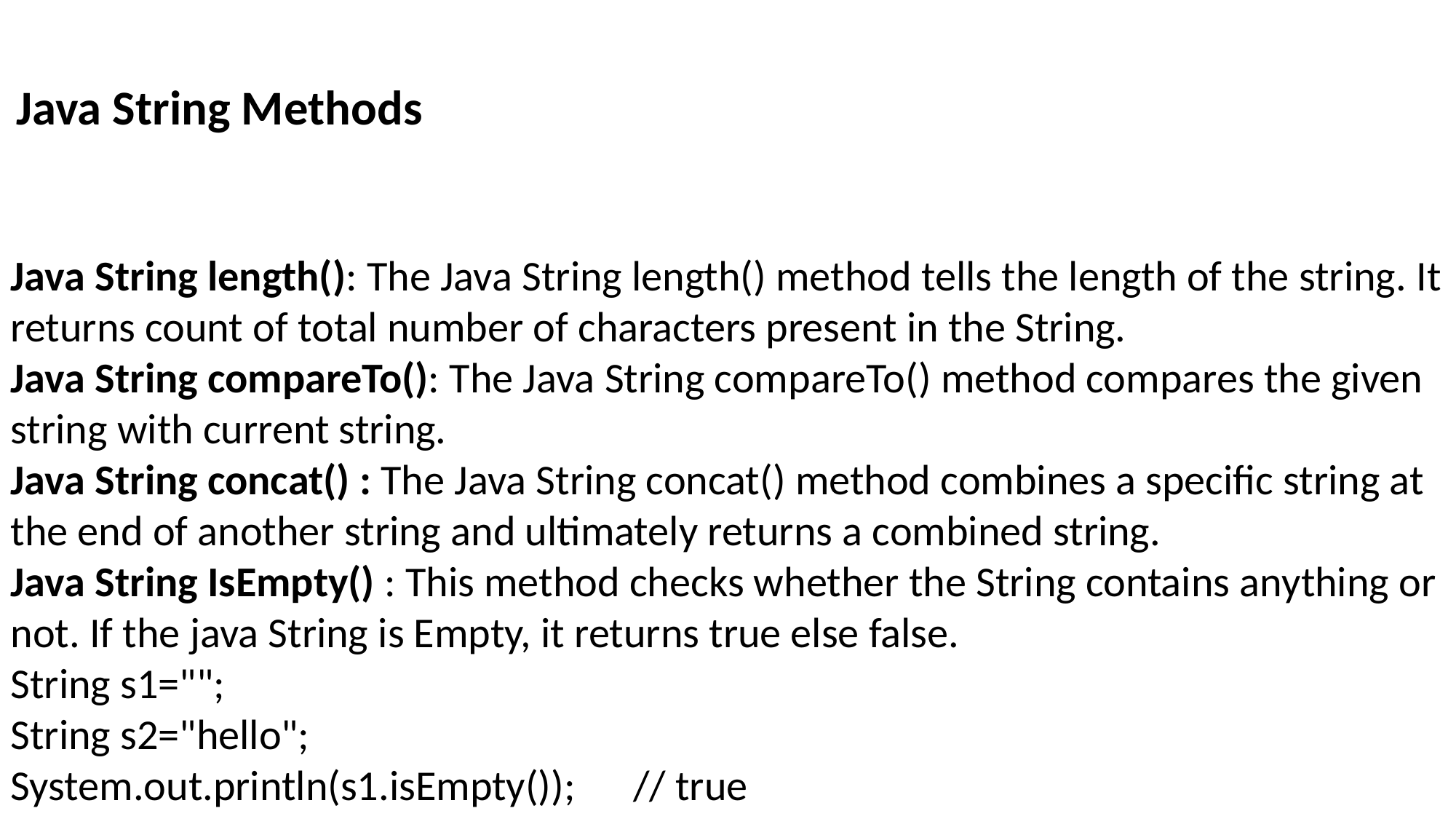

Java String Methods

Java String length(): The Java String length() method tells the length of the string. It returns count of total number of characters present in the String.
Java String compareTo(): The Java String compareTo() method compares the given string with current string.
Java String concat() : The Java String concat() method combines a specific string at the end of another string and ultimately returns a combined string.
Java String IsEmpty() : This method checks whether the String contains anything or not. If the java String is Empty, it returns true else false.
String s1="";
String s2="hello";
System.out.println(s1.isEmpty());      // true
System.out.println(s2.isEmpty());      // false
Java String Trim() : The java string trim() method removes the leading and trailing spaces.
System.out.println(s1+"how are you");  // without trim() hello how are you
System.out.println(s1.trim()+"how are you"); // with trim() hellohow are you